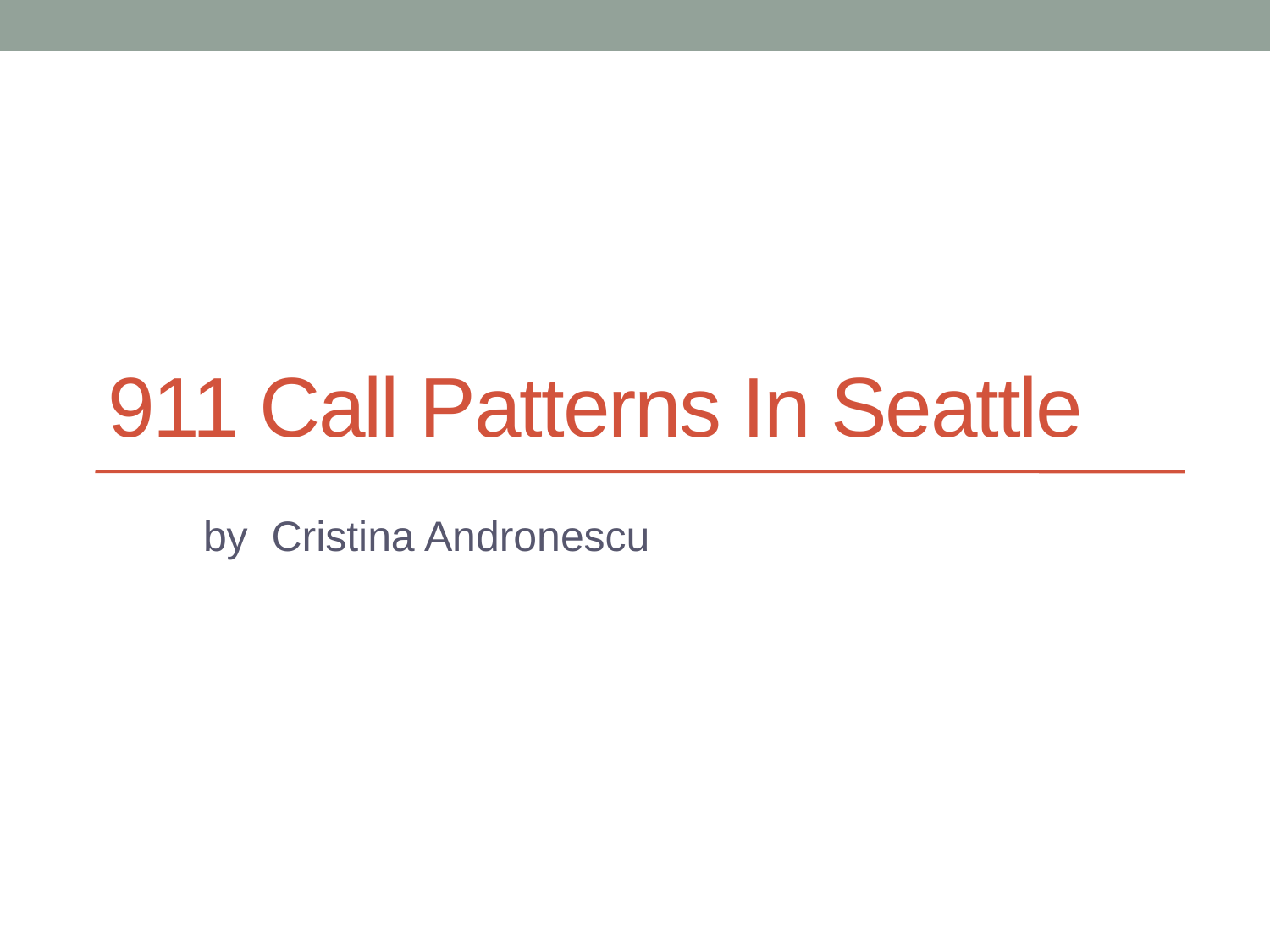

# 911 Call Patterns In Seattle
by  Cristina Andronescu